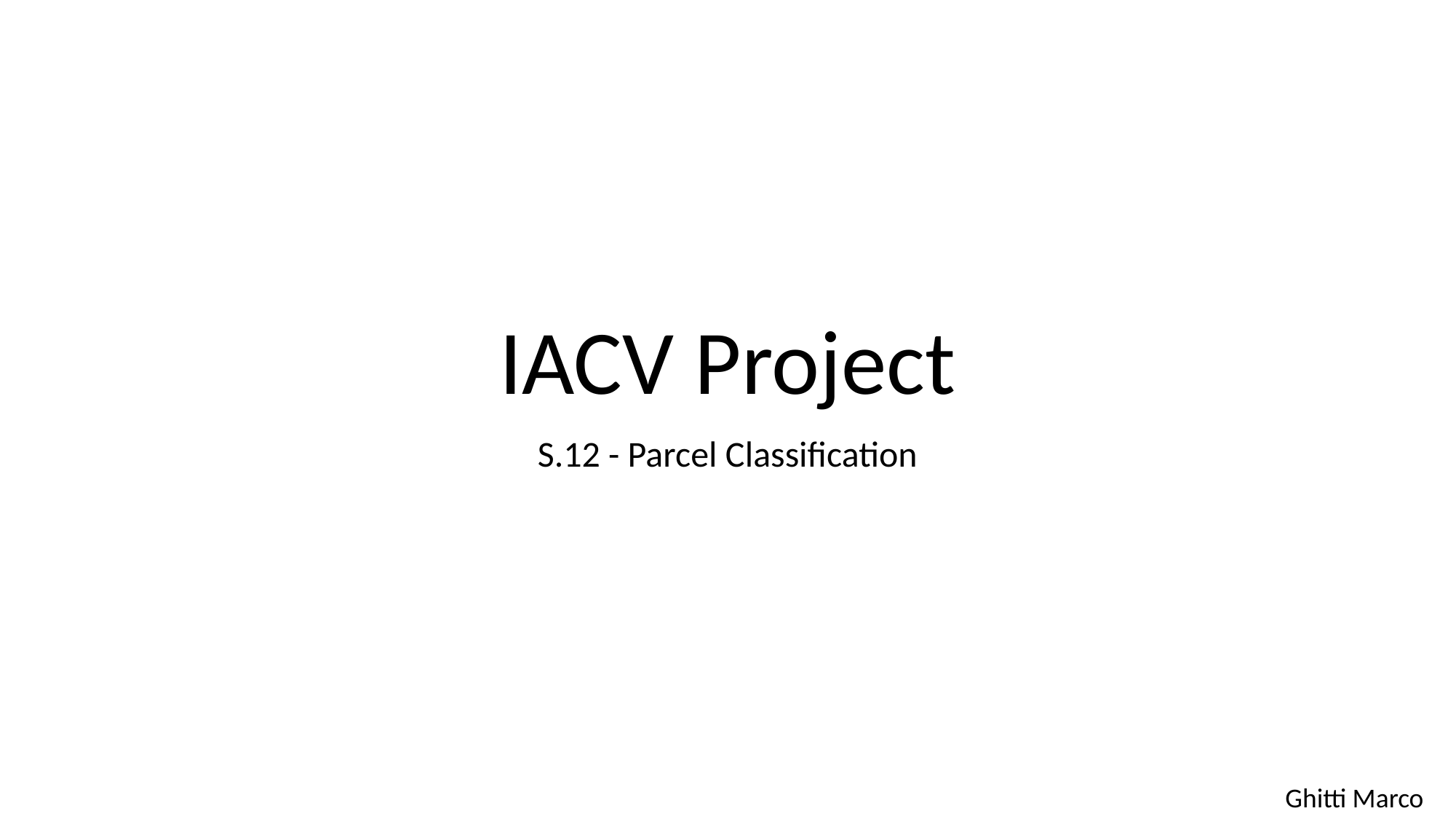

# IACV Project
S.12 - Parcel Classification
Ghitti Marco